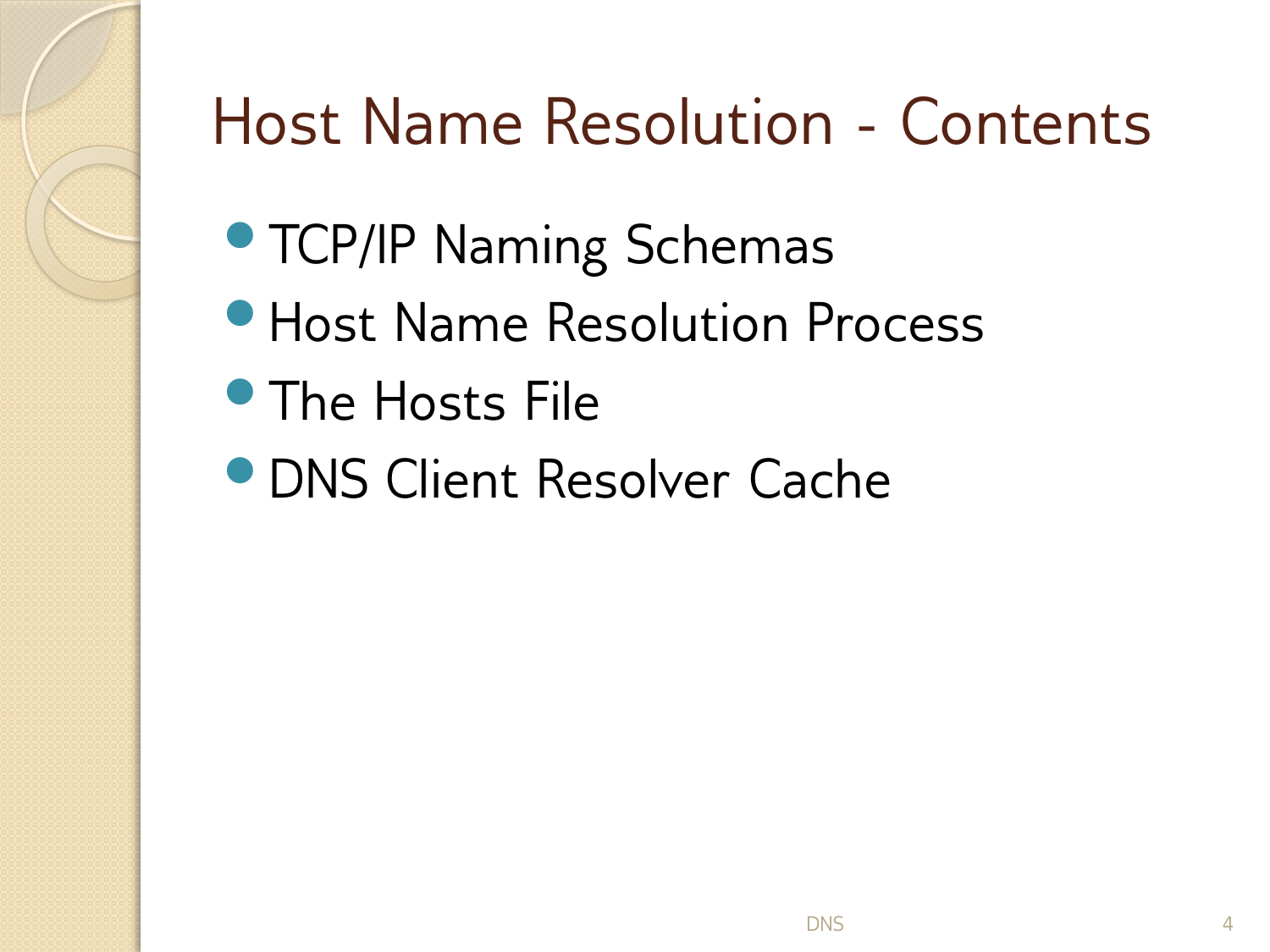

# Host Name Resolution - Contents
TCP/IP Naming Schemas
Host Name Resolution Process
The Hosts File
DNS Client Resolver Cache

DNS
4